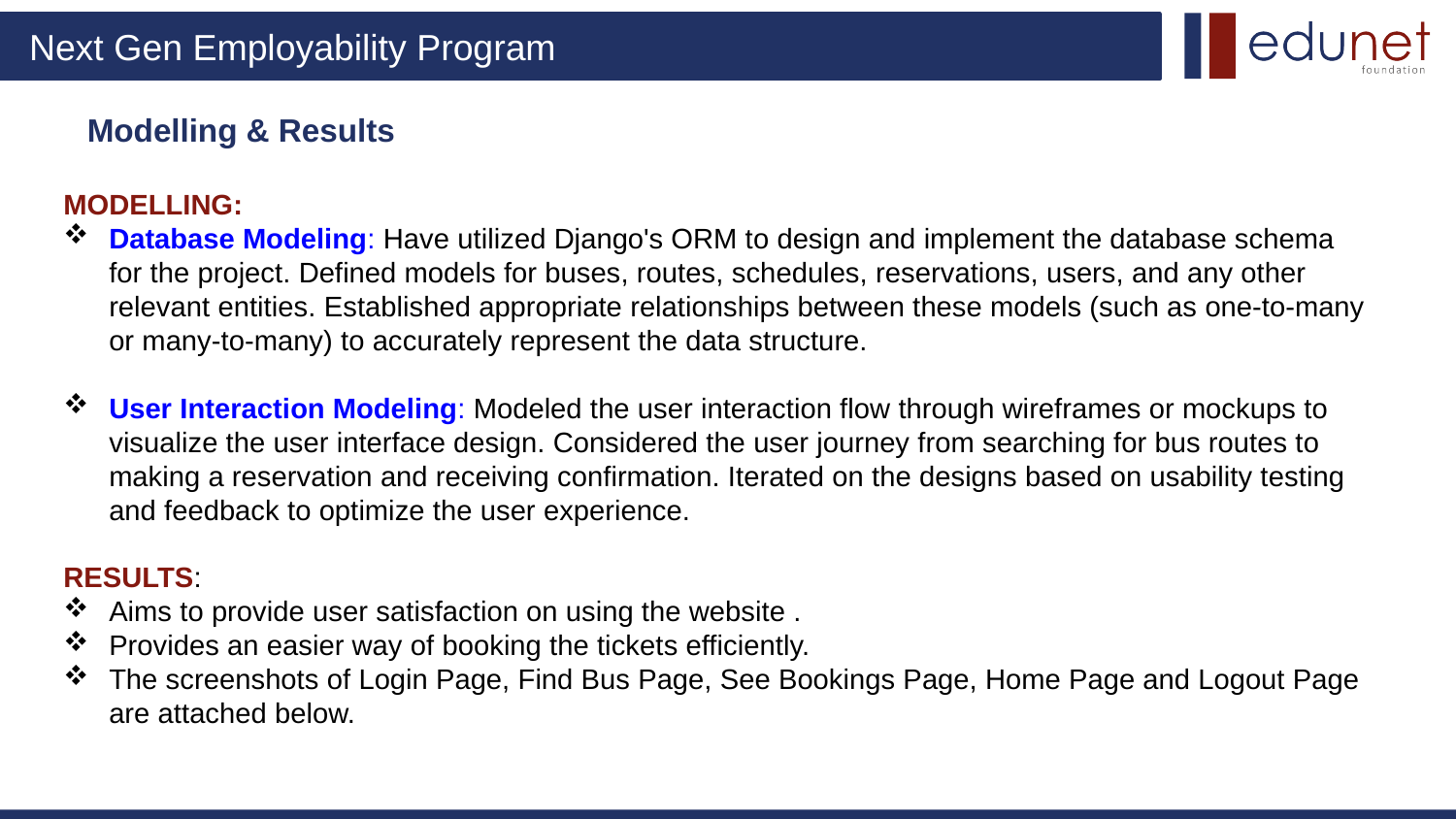

Modelling & Results
# MODELLING:
Database Modeling: Have utilized Django's ORM to design and implement the database schema for the project. Defined models for buses, routes, schedules, reservations, users, and any other relevant entities. Established appropriate relationships between these models (such as one-to-many or many-to-many) to accurately represent the data structure.

User Interaction Modeling: Modeled the user interaction flow through wireframes or mockups to visualize the user interface design. Considered the user journey from searching for bus routes to making a reservation and receiving confirmation. Iterated on the designs based on usability testing and feedback to optimize the user experience.

RESULTS:
Aims to provide user satisfaction on using the website .
Provides an easier way of booking the tickets efficiently.
The screenshots of Login Page, Find Bus Page, See Bookings Page, Home Page and Logout Page are attached below.